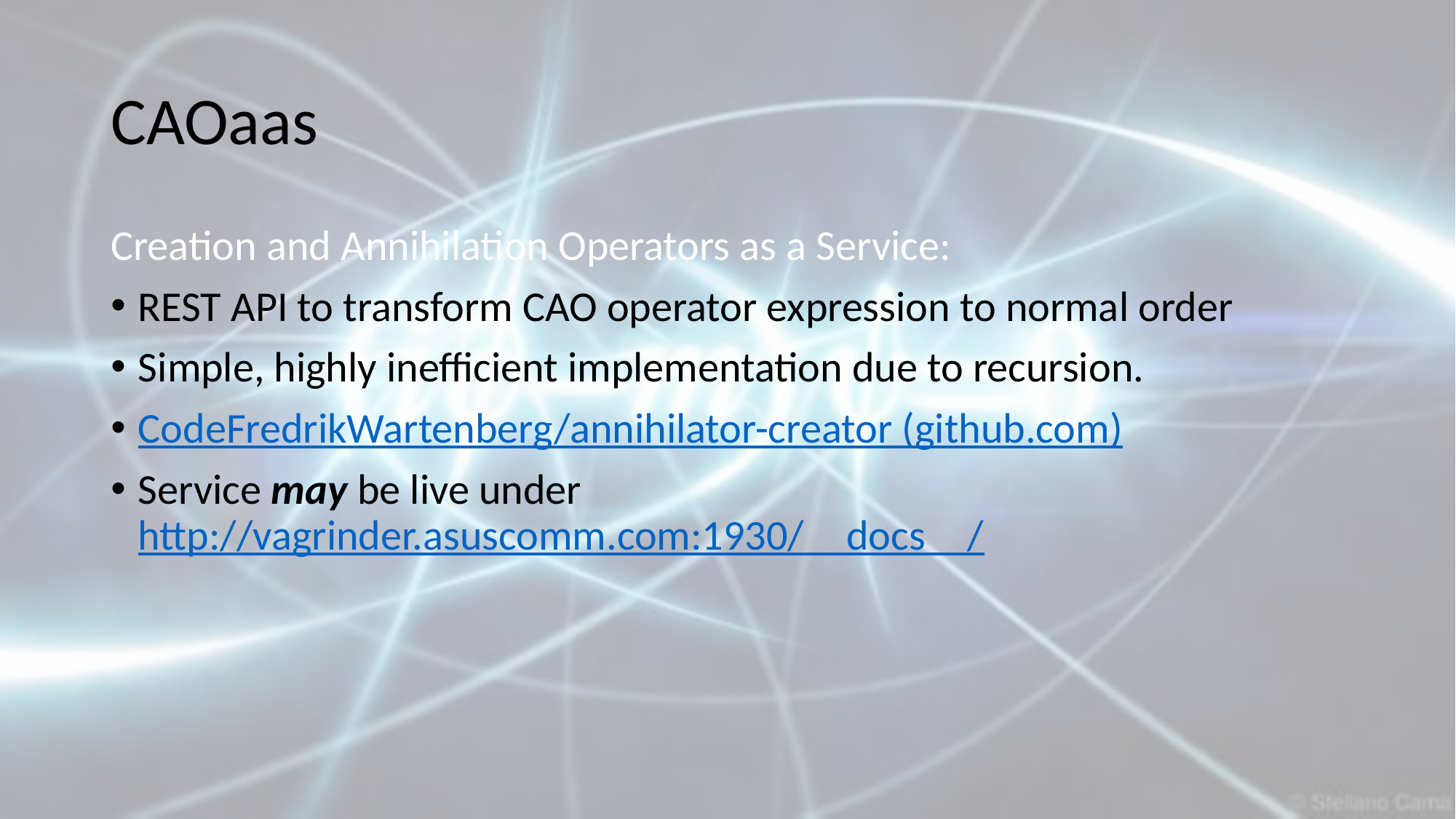

# CAOaas
Creation and Annihilation Operators as a Service:
REST API to transform CAO operator expression to normal order
Simple, highly inefficient implementation due to recursion.
Code
FredrikWartenberg/annihilator-creator (github.com)
Service may be live under http://vagrinder.asuscomm.com:1930/__docs__/